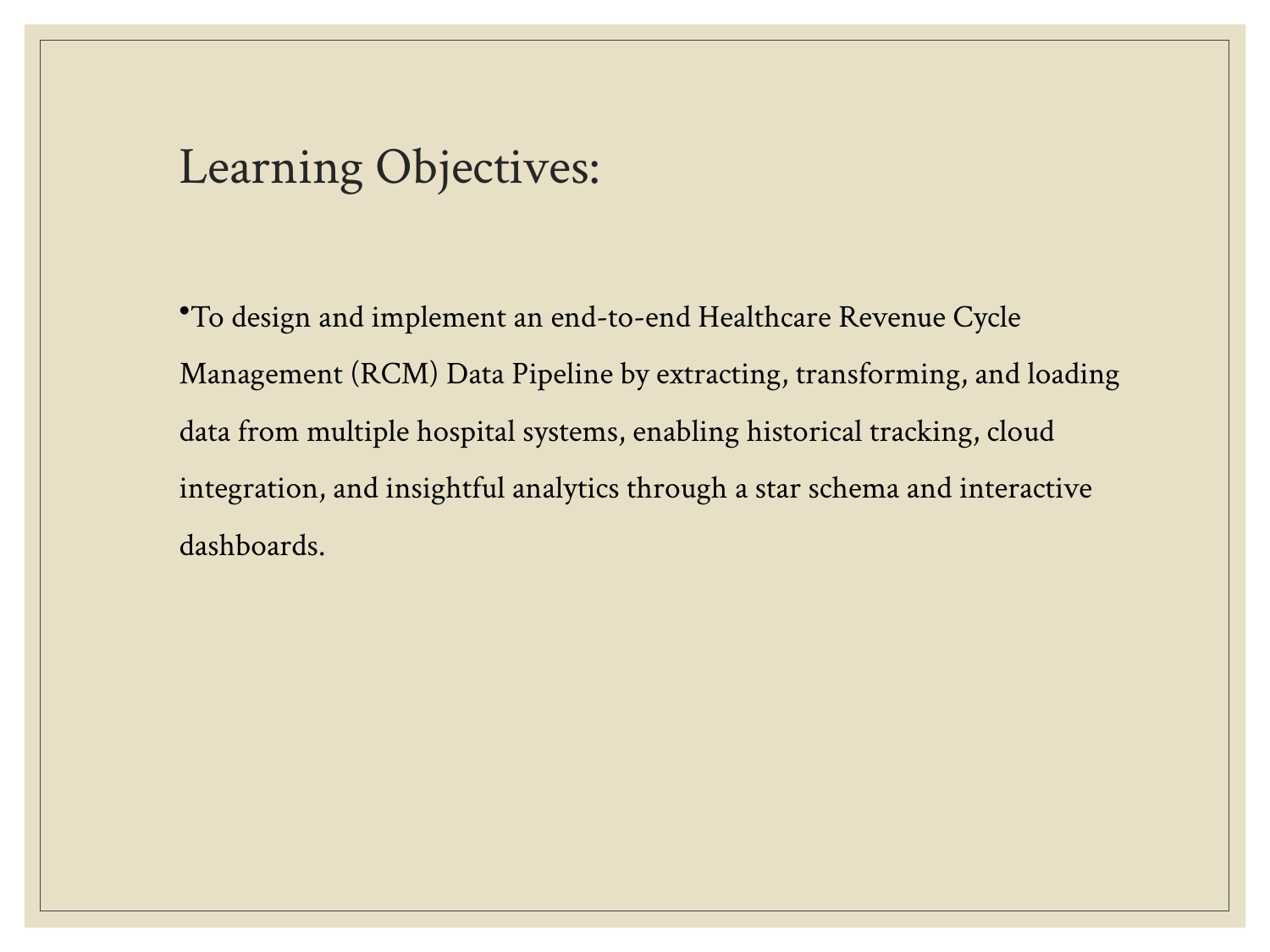

# Learning Objectives:
To design and implement an end-to-end Healthcare Revenue Cycle Management (RCM) Data Pipeline by extracting, transforming, and loading data from multiple hospital systems, enabling historical tracking, cloud integration, and insightful analytics through a star schema and interactive dashboards.